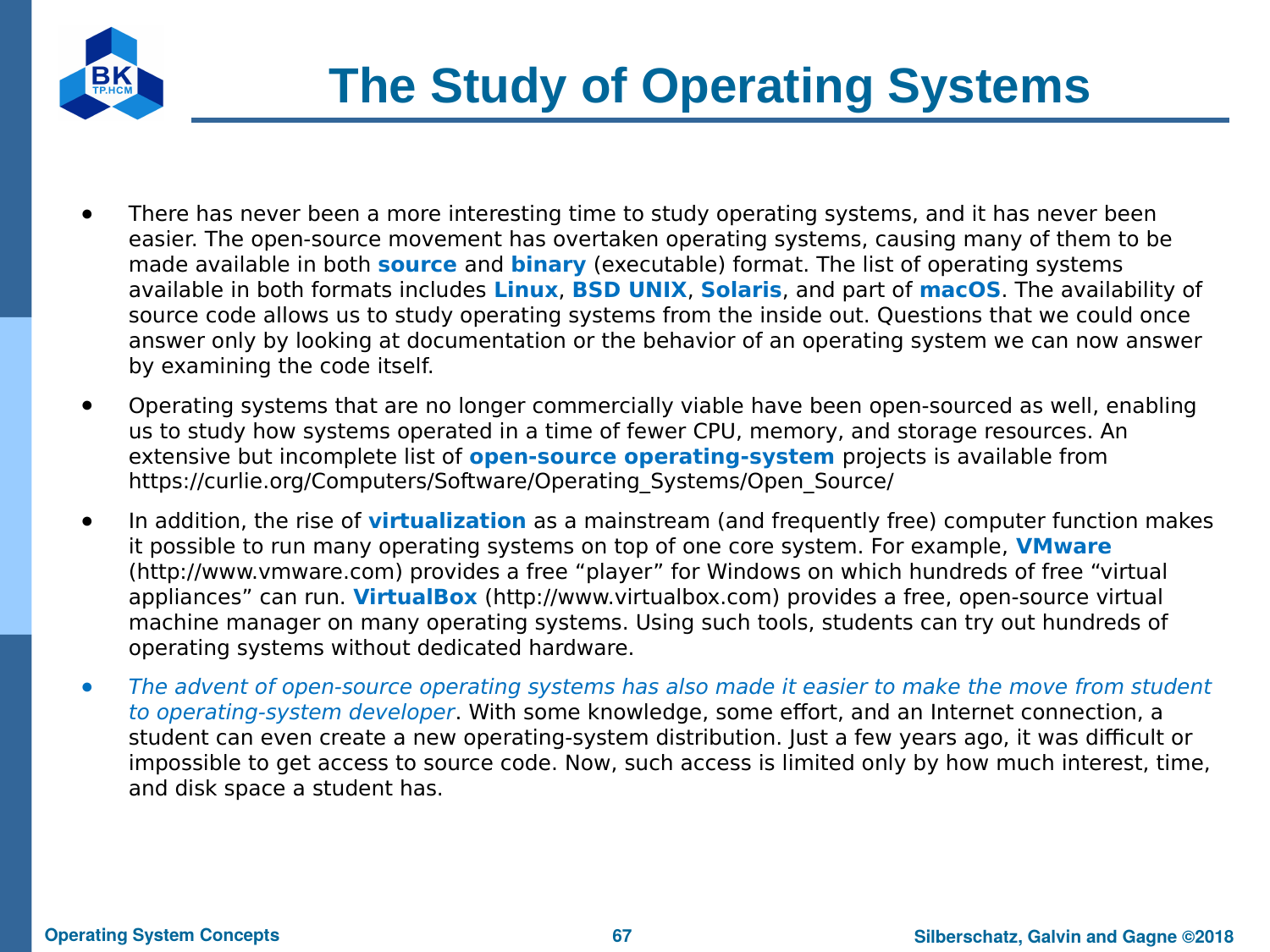

# The Study of Operating Systems
There has never been a more interesting time to study operating systems, and it has never been easier. The open-source movement has overtaken operating systems, causing many of them to be made available in both source and binary (executable) format. The list of operating systems available in both formats includes Linux, BSD UNIX, Solaris, and part of macOS. The availability of source code allows us to study operating systems from the inside out. Questions that we could once answer only by looking at documentation or the behavior of an operating system we can now answer by examining the code itself.
Operating systems that are no longer commercially viable have been open-sourced as well, enabling us to study how systems operated in a time of fewer CPU, memory, and storage resources. An extensive but incomplete list of open-source operating-system projects is available from https://curlie.org/Computers/Software/Operating_Systems/Open_Source/
In addition, the rise of virtualization as a mainstream (and frequently free) computer function makes it possible to run many operating systems on top of one core system. For example, VMware (http://www.vmware.com) provides a free “player” for Windows on which hundreds of free “virtual appliances” can run. VirtualBox (http://www.virtualbox.com) provides a free, open-source virtual machine manager on many operating systems. Using such tools, students can try out hundreds of operating systems without dedicated hardware.
The advent of open-source operating systems has also made it easier to make the move from student to operating-system developer. With some knowledge, some effort, and an Internet connection, a student can even create a new operating-system distribution. Just a few years ago, it was difficult or impossible to get access to source code. Now, such access is limited only by how much interest, time, and disk space a student has.